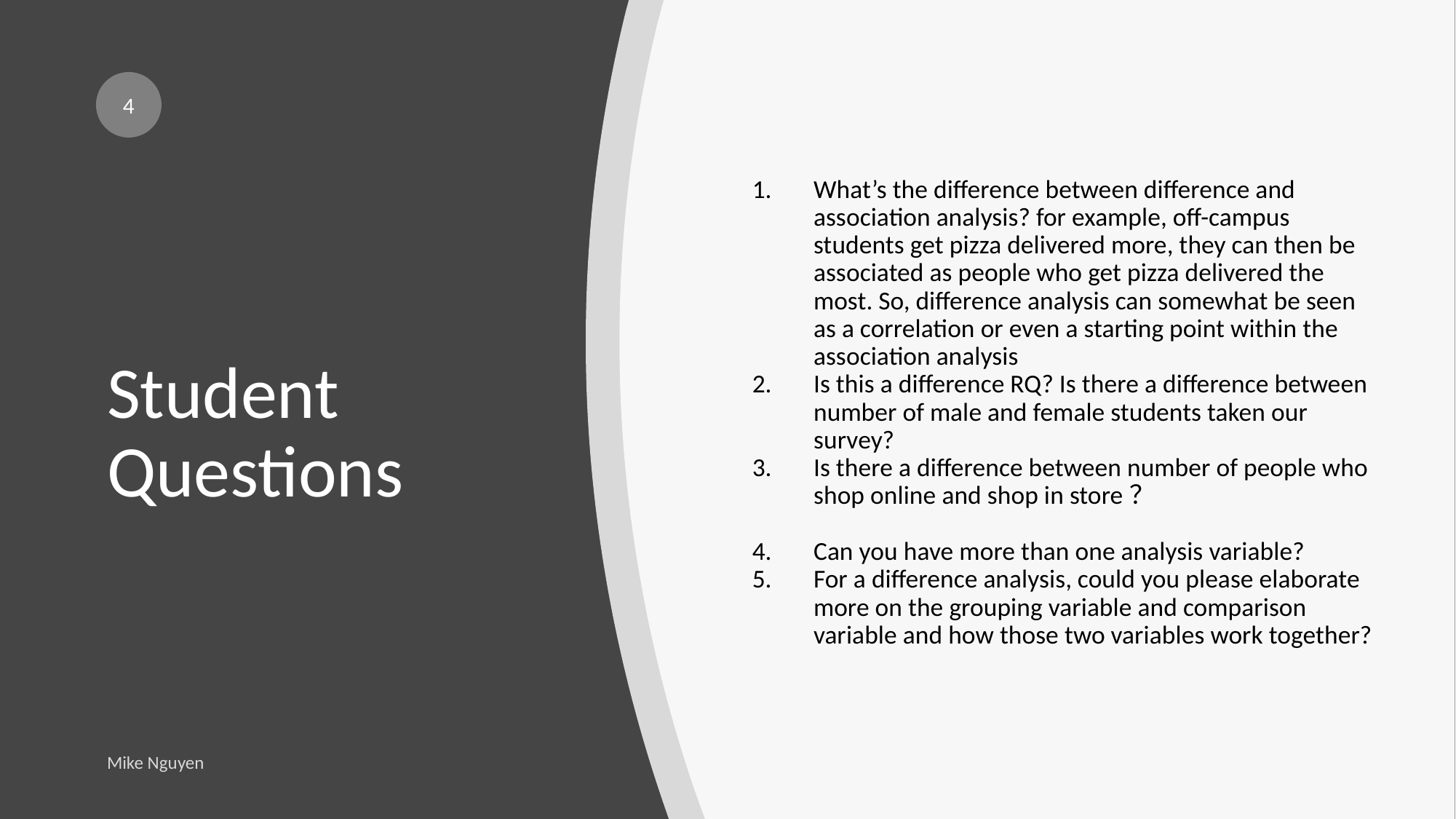

4
What’s the difference between difference and association analysis? for example, off-campus students get pizza delivered more, they can then be associated as people who get pizza delivered the most. So, difference analysis can somewhat be seen as a correlation or even a starting point within the association analysis
Is this a difference RQ? Is there a difference between number of male and female students taken our survey?
Is there a difference between number of people who shop online and shop in store？

Can you have more than one analysis variable?
For a difference analysis, could you please elaborate more on the grouping variable and comparison variable and how those two variables work together?

# Student Questions
Mike Nguyen